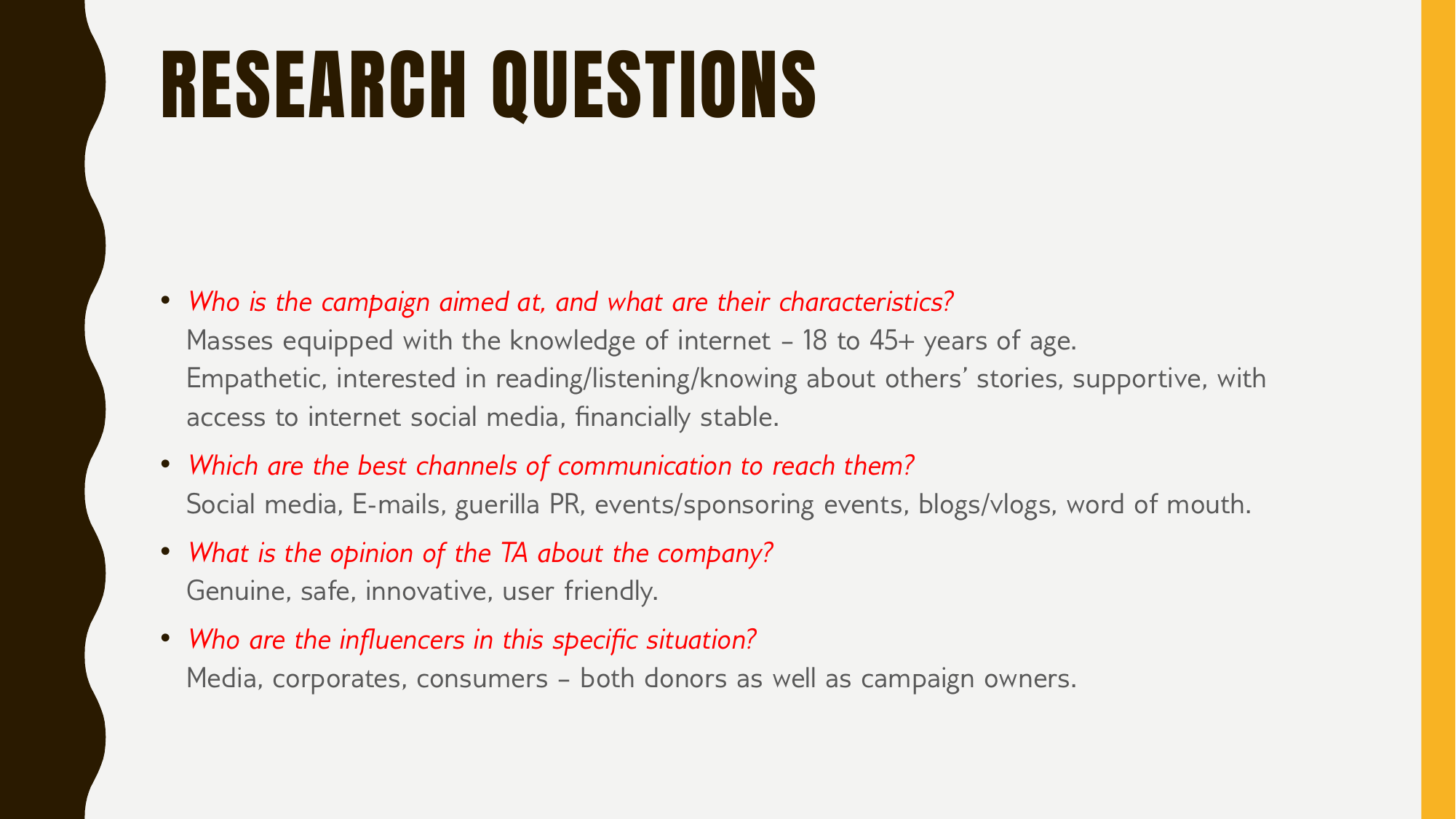

# Research questions
Who is the campaign aimed at, and what are their characteristics?
Masses equipped with the knowledge of internet – 18 to 45+ years of age.
Empathetic, interested in reading/listening/knowing about others’ stories, supportive, with access to internet social media, financially stable.
Which are the best channels of communication to reach them?
Social media, E-mails, guerilla PR, events/sponsoring events, blogs/vlogs, word of mouth.
What is the opinion of the TA about the company?
Genuine, safe, innovative, user friendly.
Who are the influencers in this specific situation?
Media, corporates, consumers – both donors as well as campaign owners.